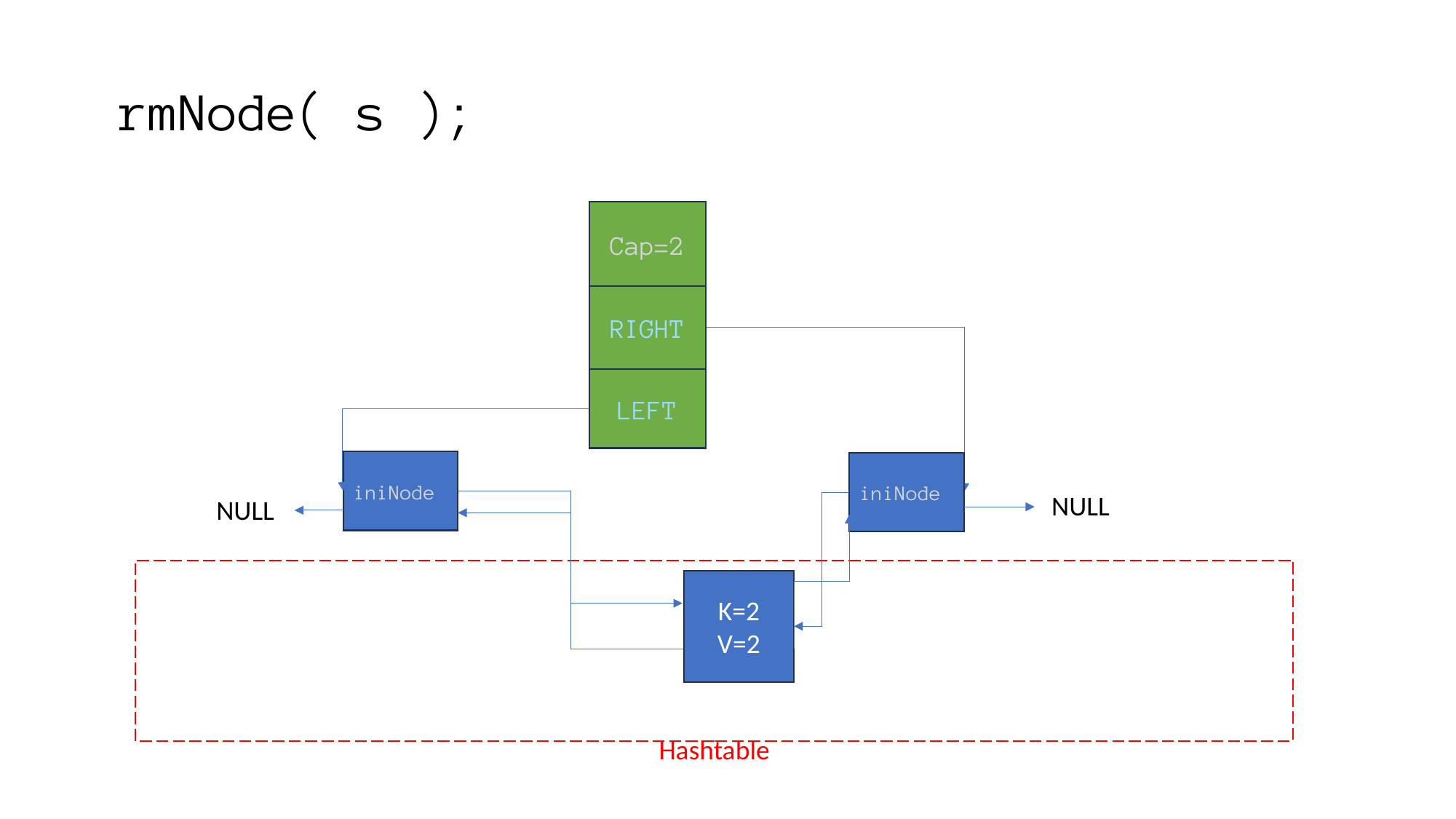

rmNode( s );
Cap=2
RIGHT
LEFT
iniNode
iniNode
NULL
NULL

Hashtable
K=2
V=2